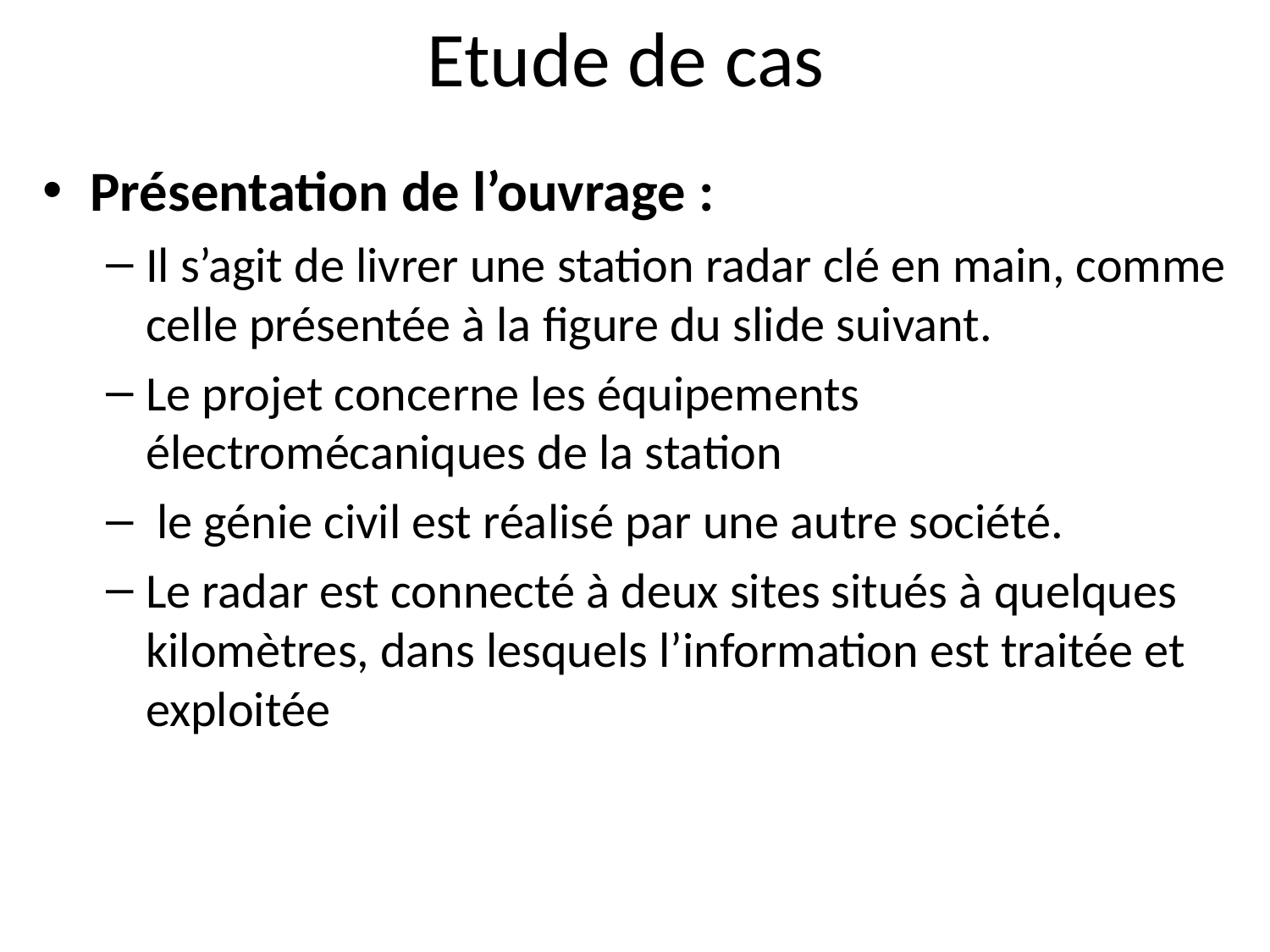

# Etude de cas
Présentation de l’ouvrage :
Il s’agit de livrer une station radar clé en main, comme celle présentée à la figure du slide suivant.
Le projet concerne les équipements électromécaniques de la station
 le génie civil est réalisé par une autre société.
Le radar est connecté à deux sites situés à quelques kilomètres, dans lesquels l’information est traitée et exploitée